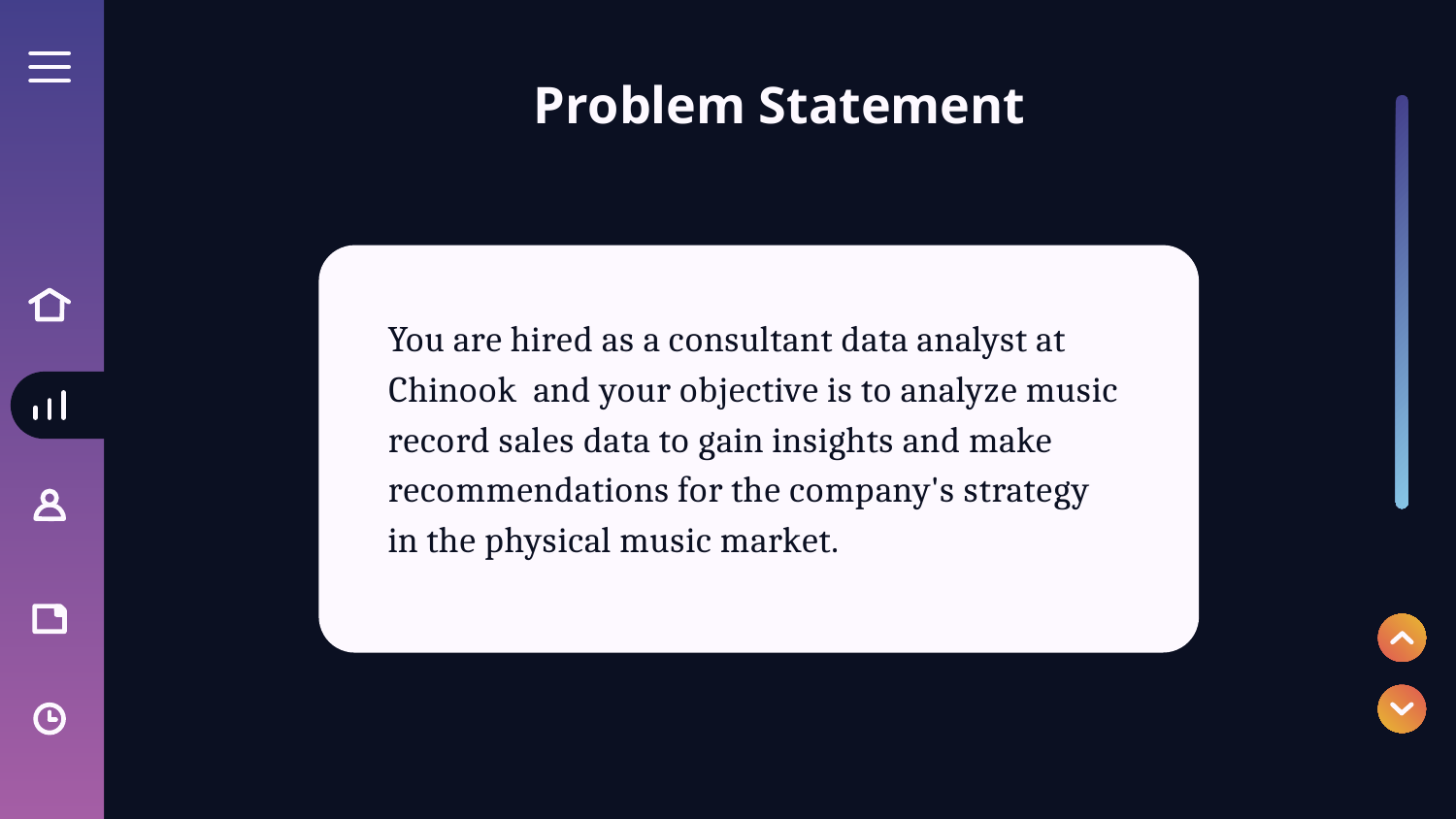

# Problem Statement

You are hired as a consultant data analyst at Chinook  and your objective is to analyze music record sales data to gain insights and make recommendations for the company's strategy in the physical music market.